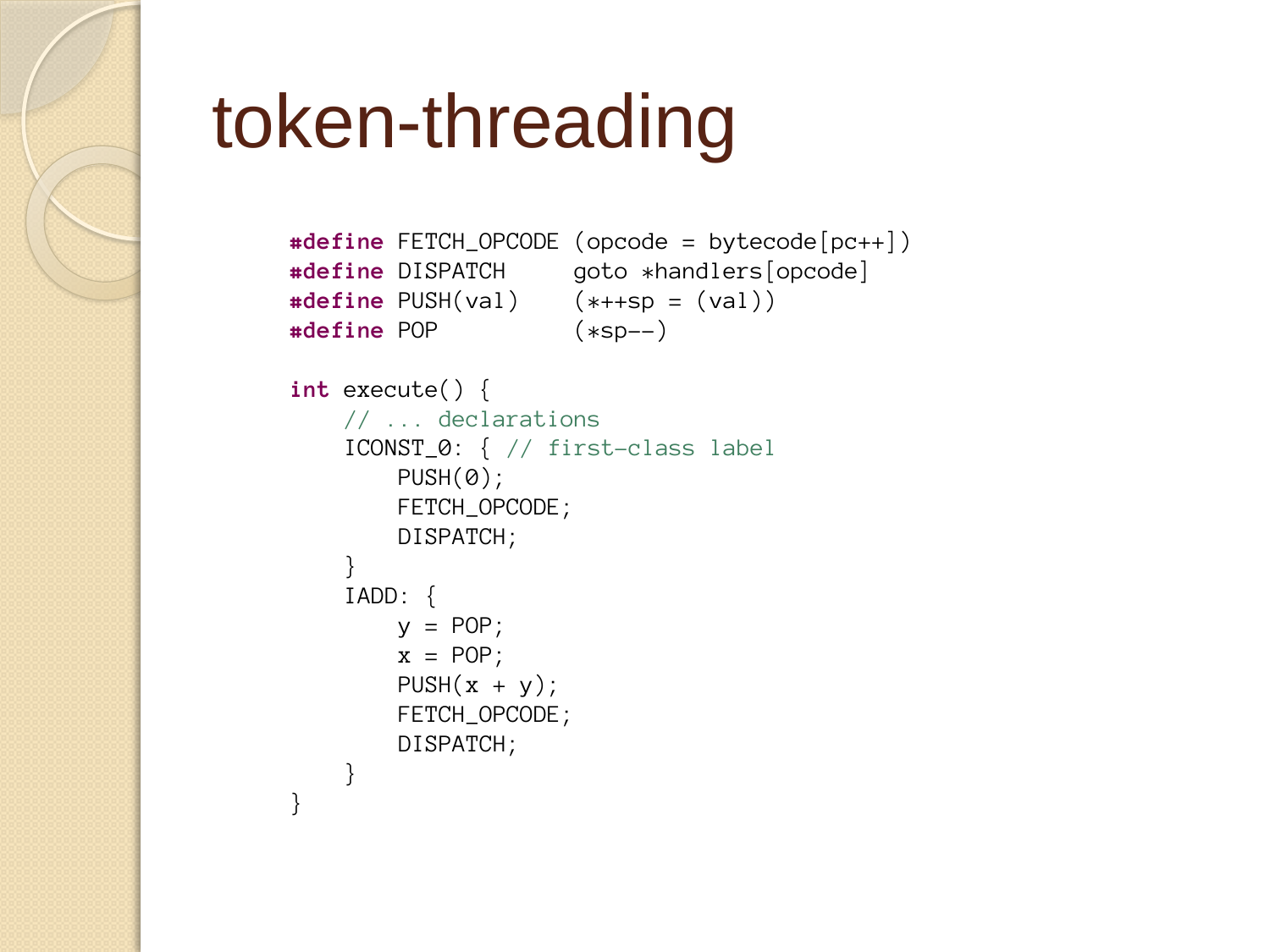

# token-threading
#define FETCH_OPCODE (opcode = bytecode[pc++])
#define DISPATCH     goto *handlers[opcode]
#define PUSH(val)    (*++sp = (val))
#define POP          (*sp--)

int execute() {
    // ... declarations
    ICONST_0: { // first-class label
        PUSH(0);
        FETCH_OPCODE;
        DISPATCH;
    }
    IADD: {
        y = POP;
        x = POP;
        PUSH(x + y);
        FETCH_OPCODE;
        DISPATCH;
    }
}